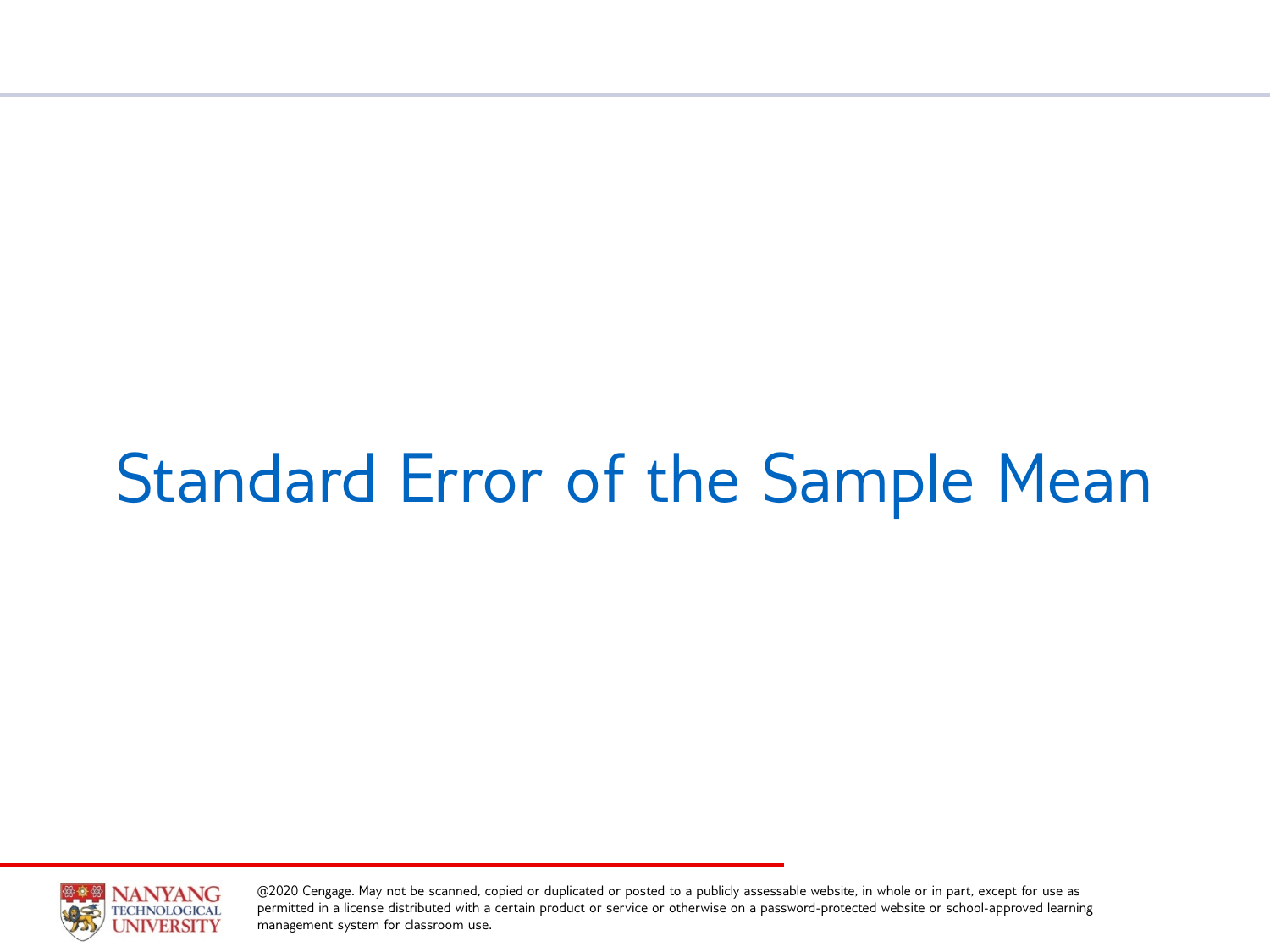

#

Standard Error of the Sample Mean